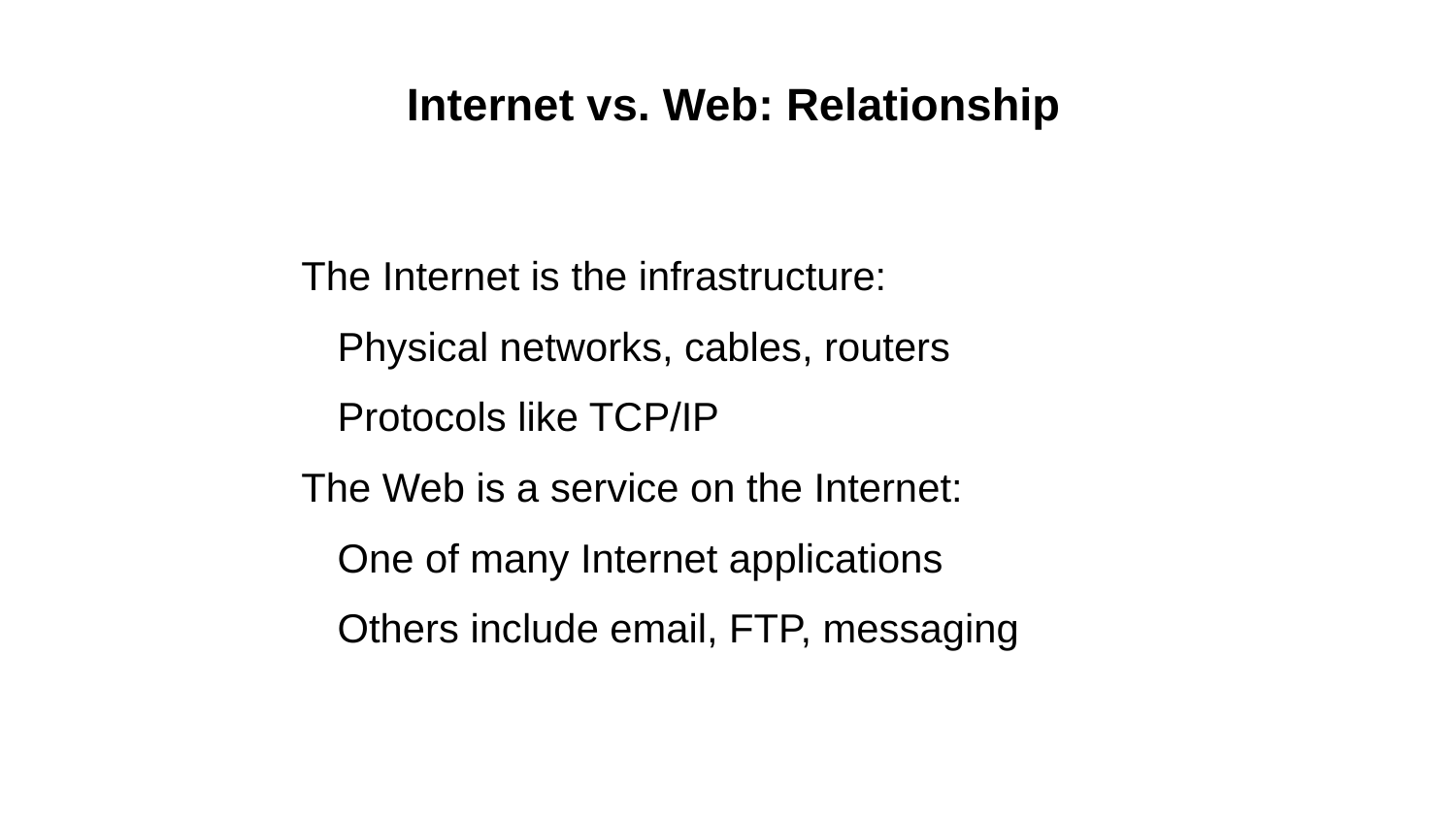

Internet vs. Web: Relationship
The Internet is the infrastructure:
Physical networks, cables, routers
Protocols like TCP/IP
The Web is a service on the Internet:
One of many Internet applications
Others include email, FTP, messaging